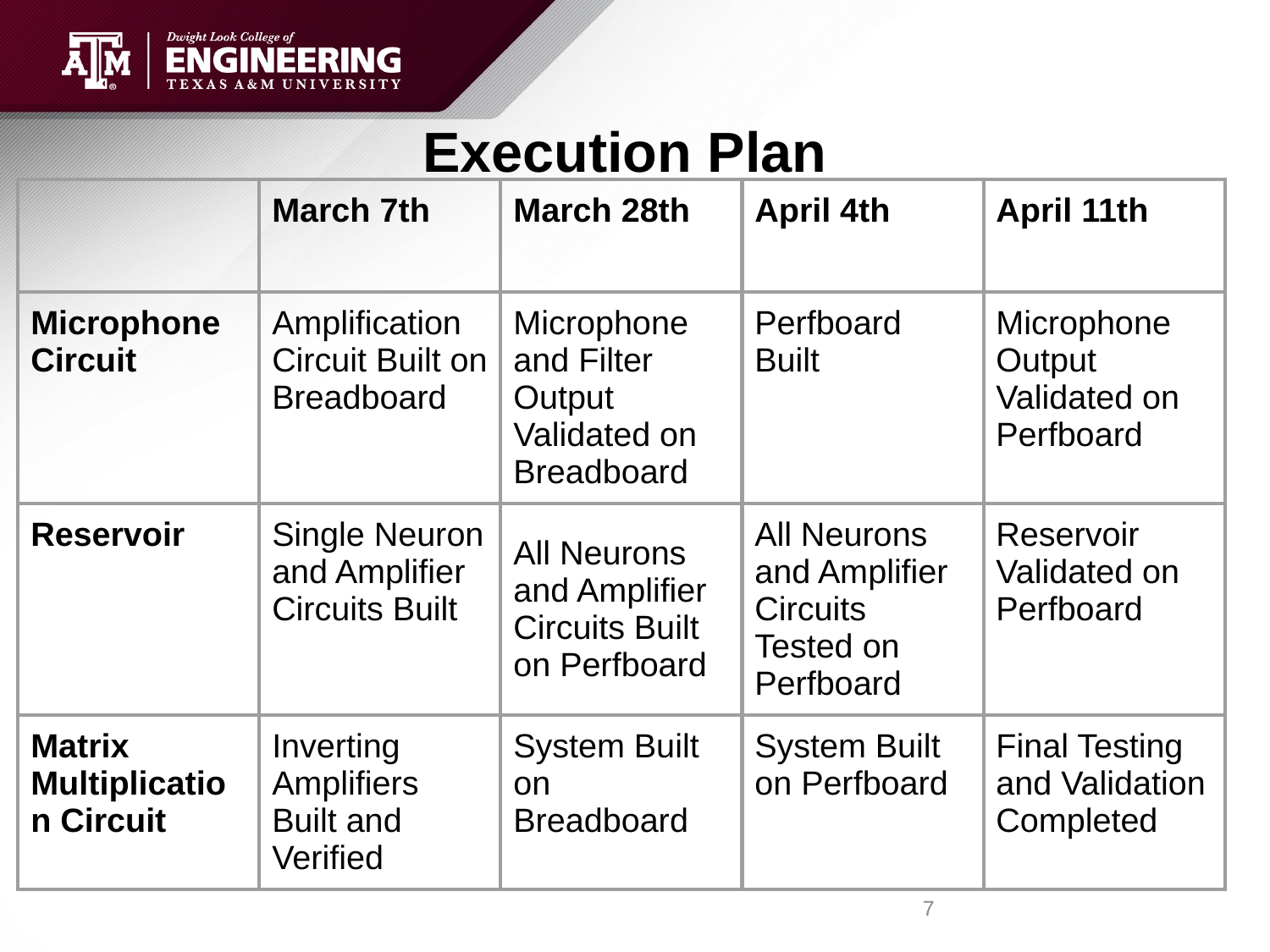

# Execution Plan
|  | March 7th | March 28th | April 4th | April 11th |
| --- | --- | --- | --- | --- |
| Microphone Circuit | Amplification Circuit Built on Breadboard | Microphone and Filter Output Validated on Breadboard | Perfboard Built | Microphone Output Validated on Perfboard |
| Reservoir | Single Neuron and Amplifier Circuits Built | All Neurons and Amplifier Circuits Built on Perfboard | All Neurons and Amplifier Circuits Tested on Perfboard | Reservoir Validated on Perfboard |
| Matrix Multiplication Circuit | Inverting Amplifiers Built and Verified | System Built on Breadboard | System Built on Perfboard | Final Testing and Validation Completed |
7